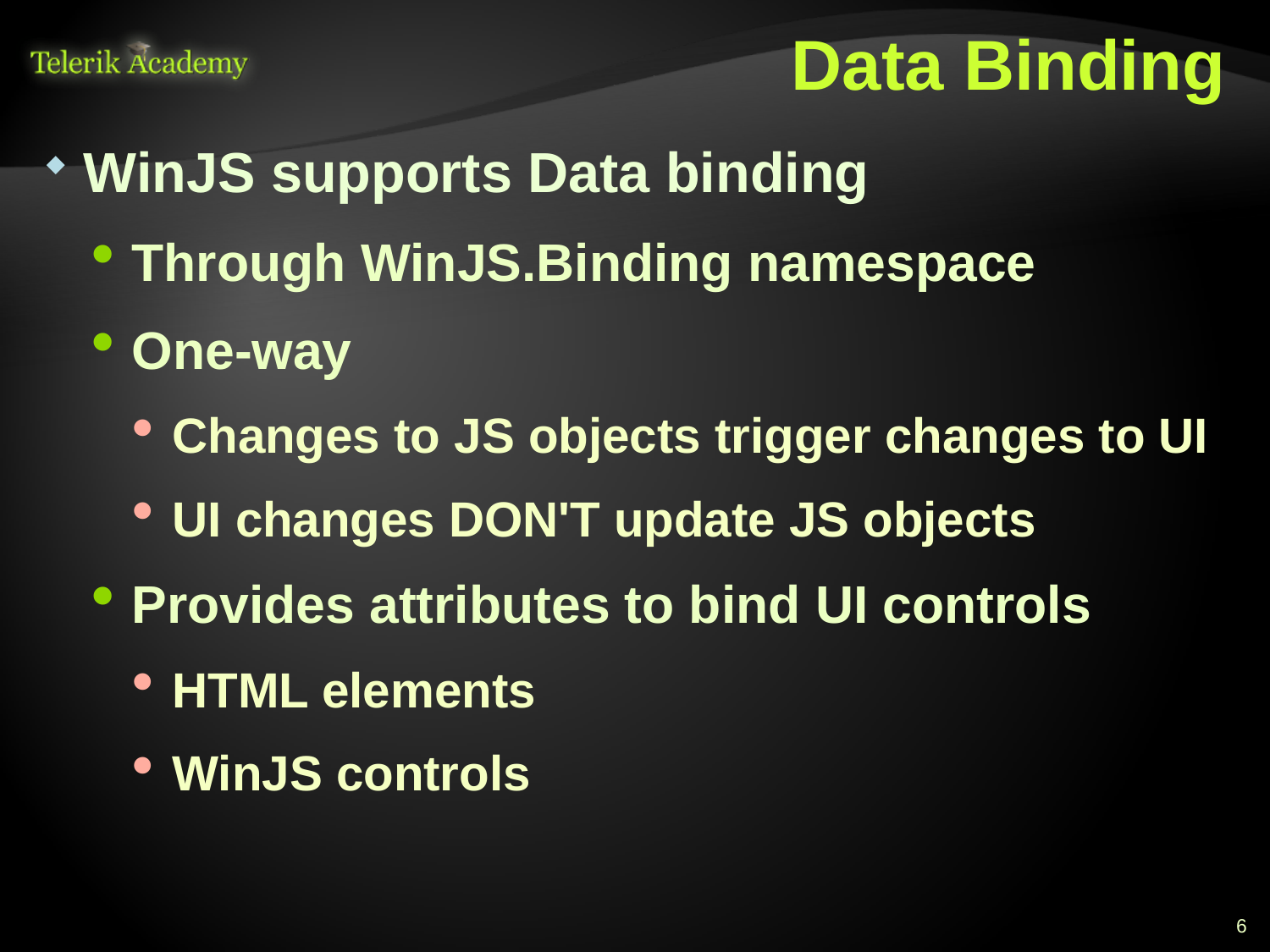

# Data Binding
WinJS supports Data binding
Through WinJS.Binding namespace
One-way
Changes to JS objects trigger changes to UI
UI changes DON'T update JS objects
Provides attributes to bind UI controls
HTML elements
WinJS controls
6